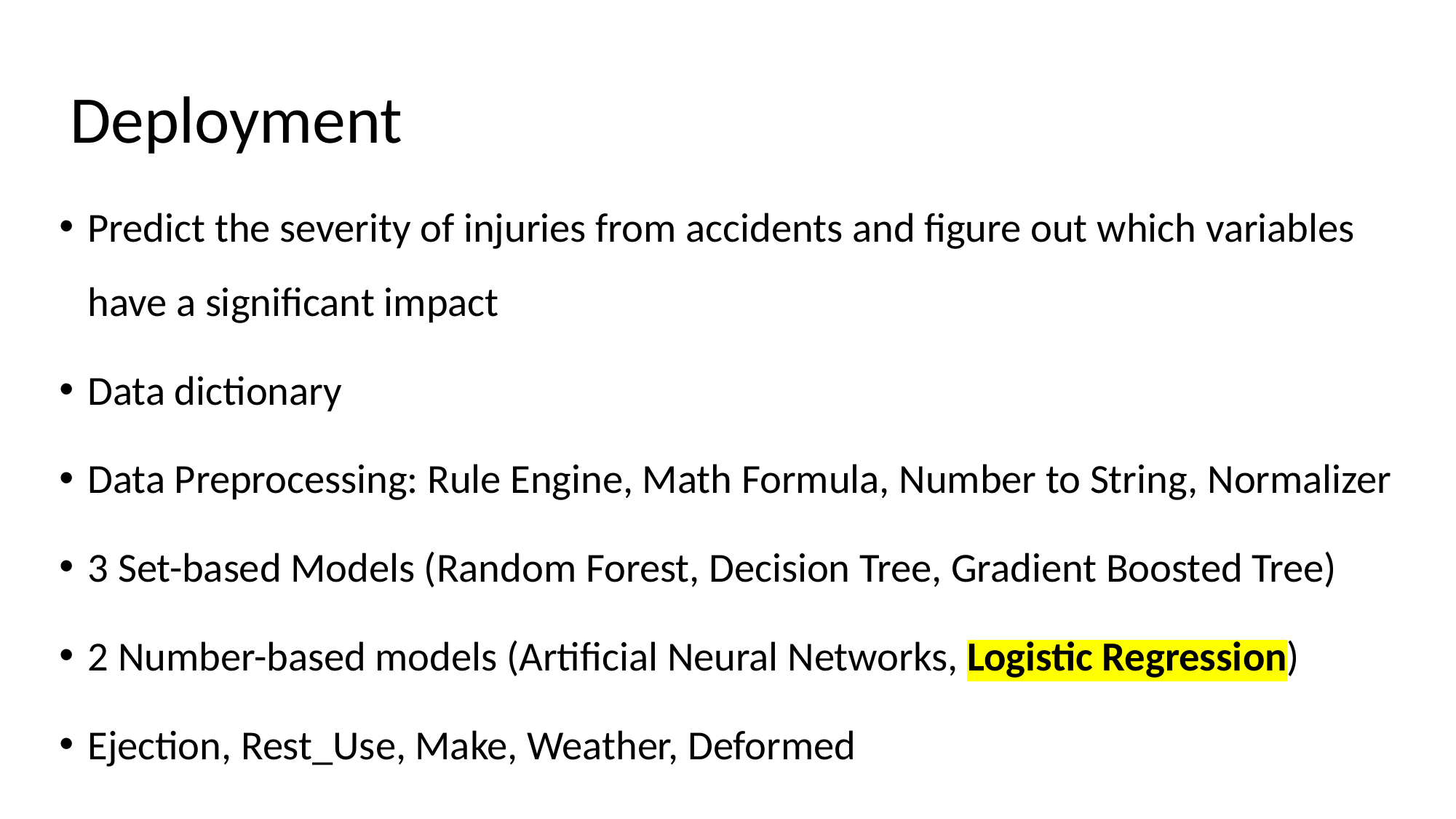

# Deployment
Predict the severity of injuries from accidents and figure out which variables have a significant impact
Data dictionary
Data Preprocessing: Rule Engine, Math Formula, Number to String, Normalizer
3 Set-based Models (Random Forest, Decision Tree, Gradient Boosted Tree)
2 Number-based models (Artificial Neural Networks, Logistic Regression)
Ejection, Rest_Use, Make, Weather, Deformed